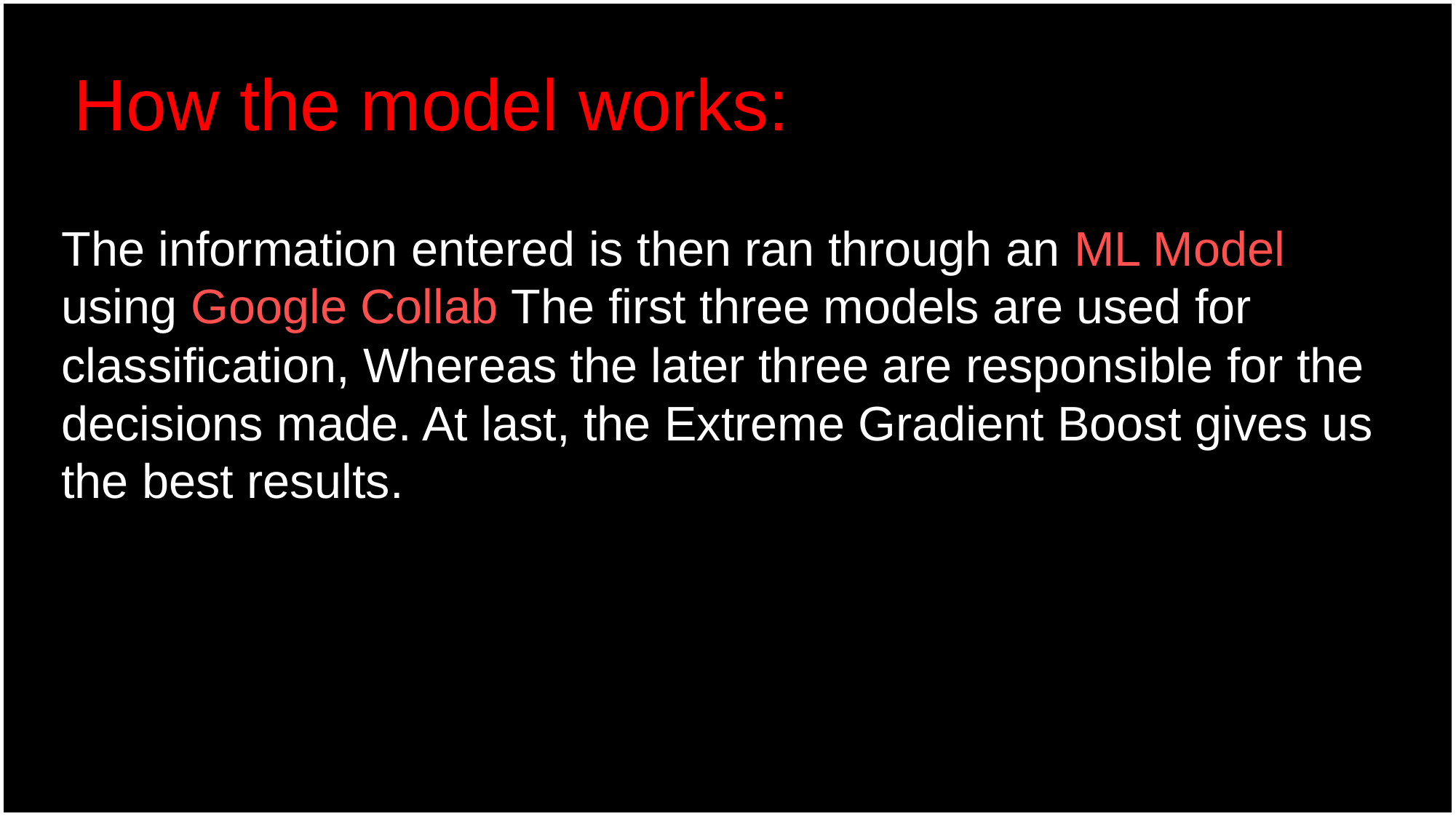

How the model works:
The information entered is then ran through an ML Model using Google Collab The first three models are used for classification, Whereas the later three are responsible for the decisions made. At last, the Extreme Gradient Boost gives us the best results.